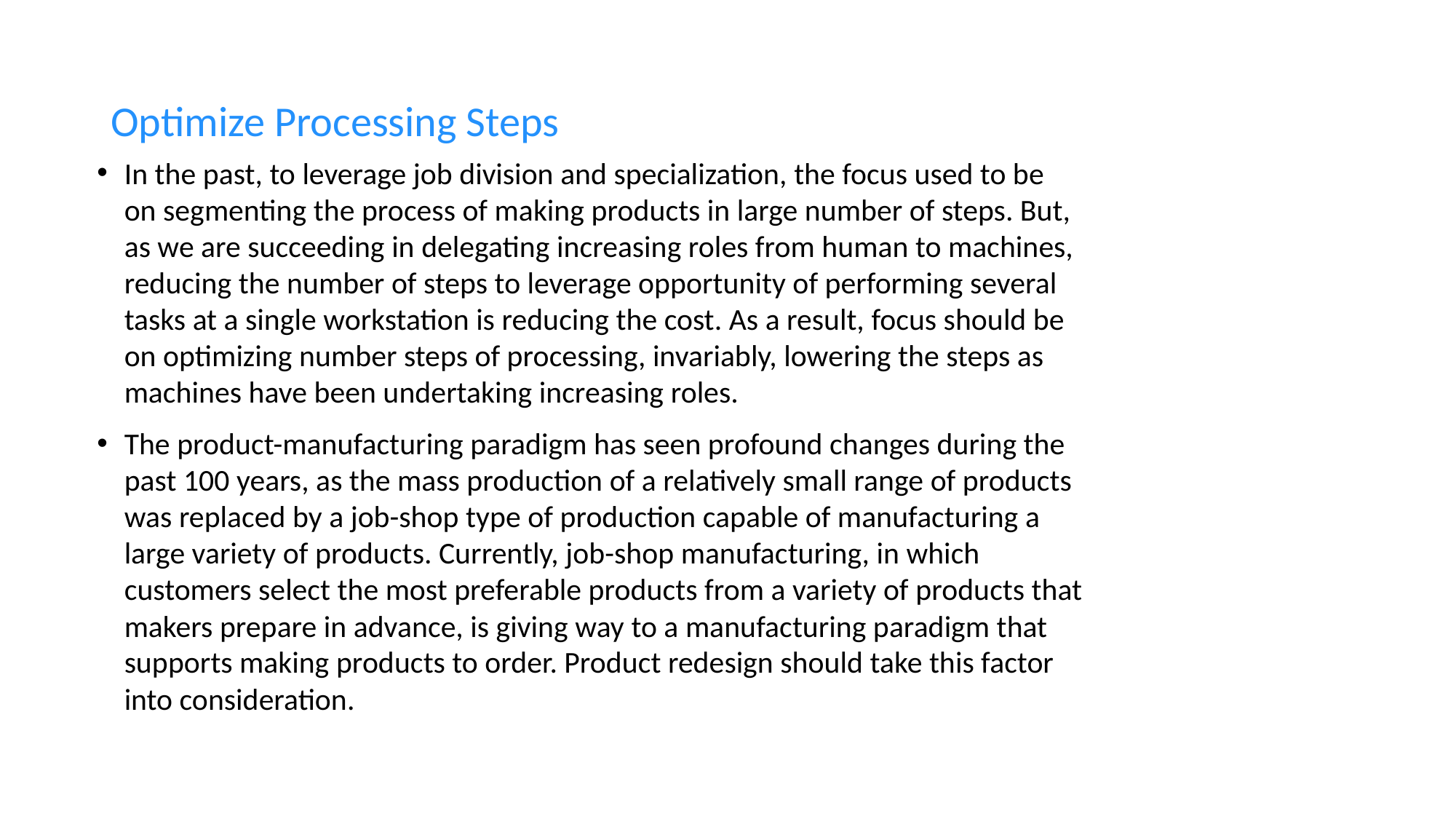

# Optimize Processing Steps
In the past, to leverage job division and specialization, the focus used to be on segmenting the process of making products in large number of steps. But, as we are succeeding in delegating increasing roles from human to machines, reducing the number of steps to leverage opportunity of performing several tasks at a single workstation is reducing the cost. As a result, focus should be on optimizing number steps of processing, invariably, lowering the steps as machines have been undertaking increasing roles.
The product-manufacturing paradigm has seen profound changes during the past 100 years, as the mass production of a relatively small range of products was replaced by a job-shop type of production capable of manufacturing a large variety of products. Currently, job-shop manufacturing, in which customers select the most preferable products from a variety of products that makers prepare in advance, is giving way to a manufacturing paradigm that supports making products to order. Product redesign should take this factor into consideration.